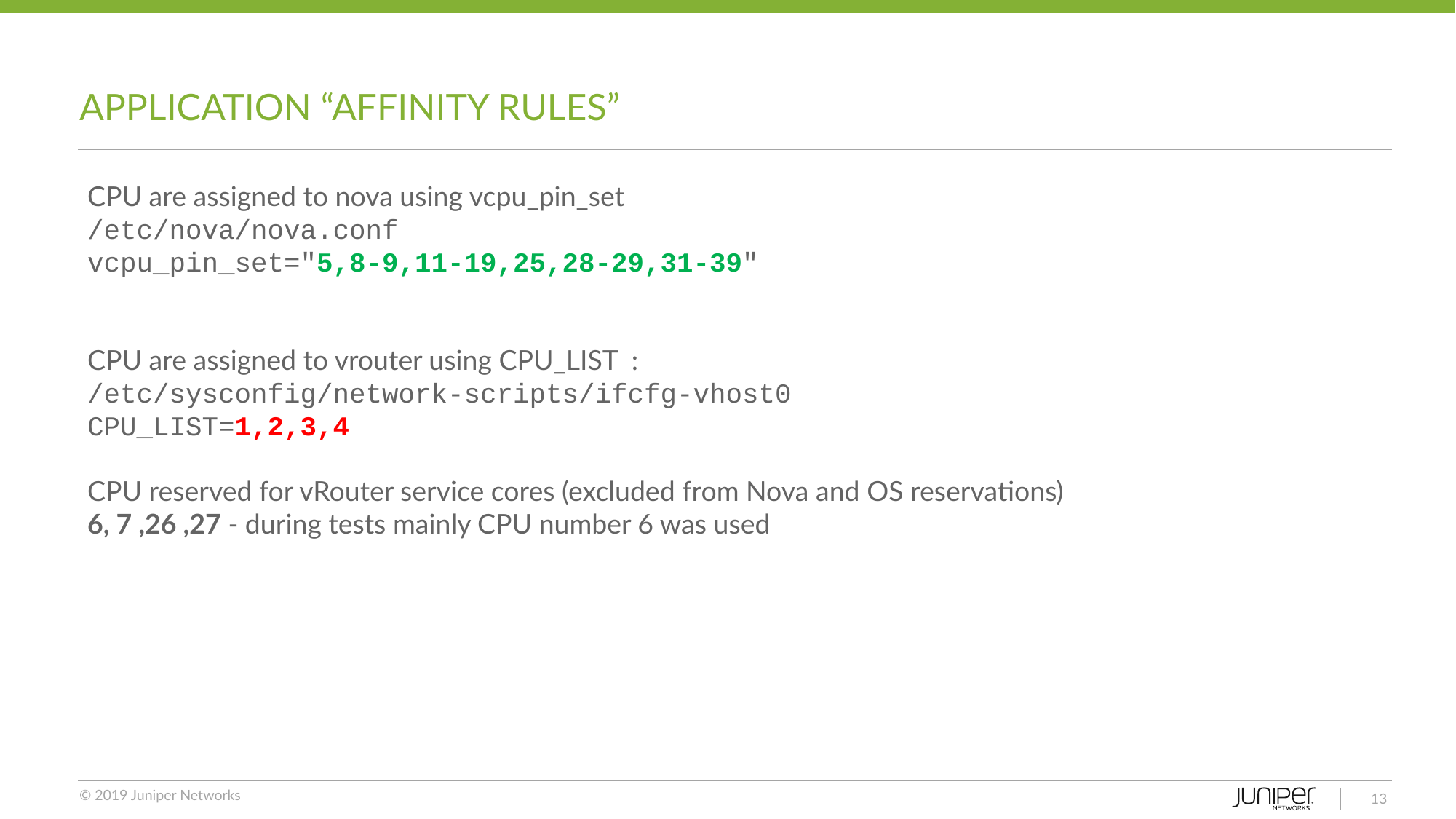

# APPLICATION “AFFINITY RULES”
CPU are assigned to nova using vcpu_pin_set
/etc/nova/nova.conf
vcpu_pin_set="5,8-9,11-19,25,28-29,31-39"

CPU are assigned to vrouter using CPU_LIST  :
/etc/sysconfig/network-scripts/ifcfg-vhost0
CPU_LIST=1,2,3,4

CPU reserved for vRouter service cores (excluded from Nova and OS reservations)
6, 7 ,26 ,27 - during tests mainly CPU number 6 was used
13
…